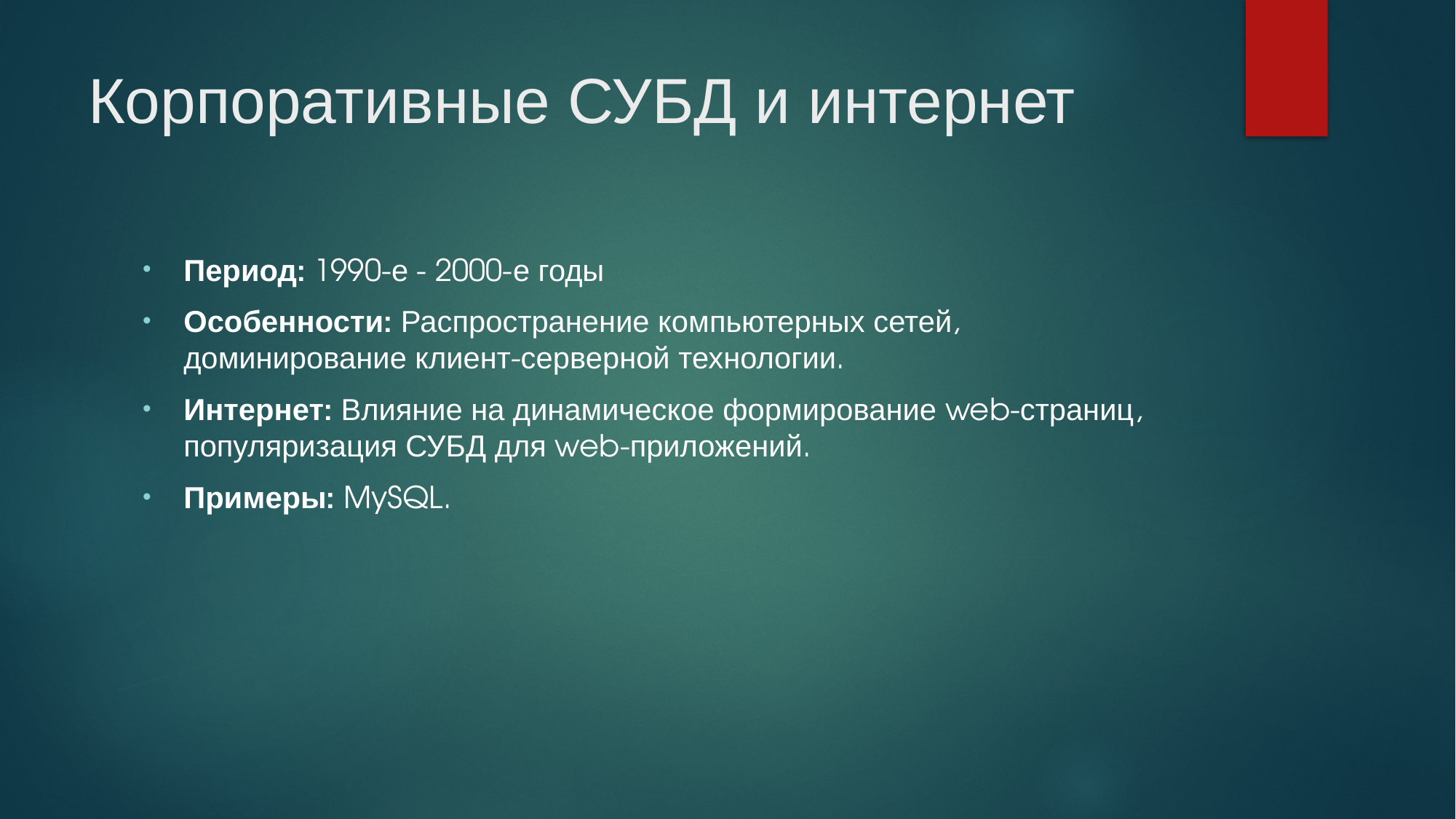

# Корпоративные СУБД и интернет
Период: 1990-е - 2000-е годы
Особенности: Распространение компьютерных сетей, доминирование клиент-серверной технологии.
Интернет: Влияние на динамическое формирование web-страниц, популяризация СУБД для web-приложений.
Примеры: MySQL.